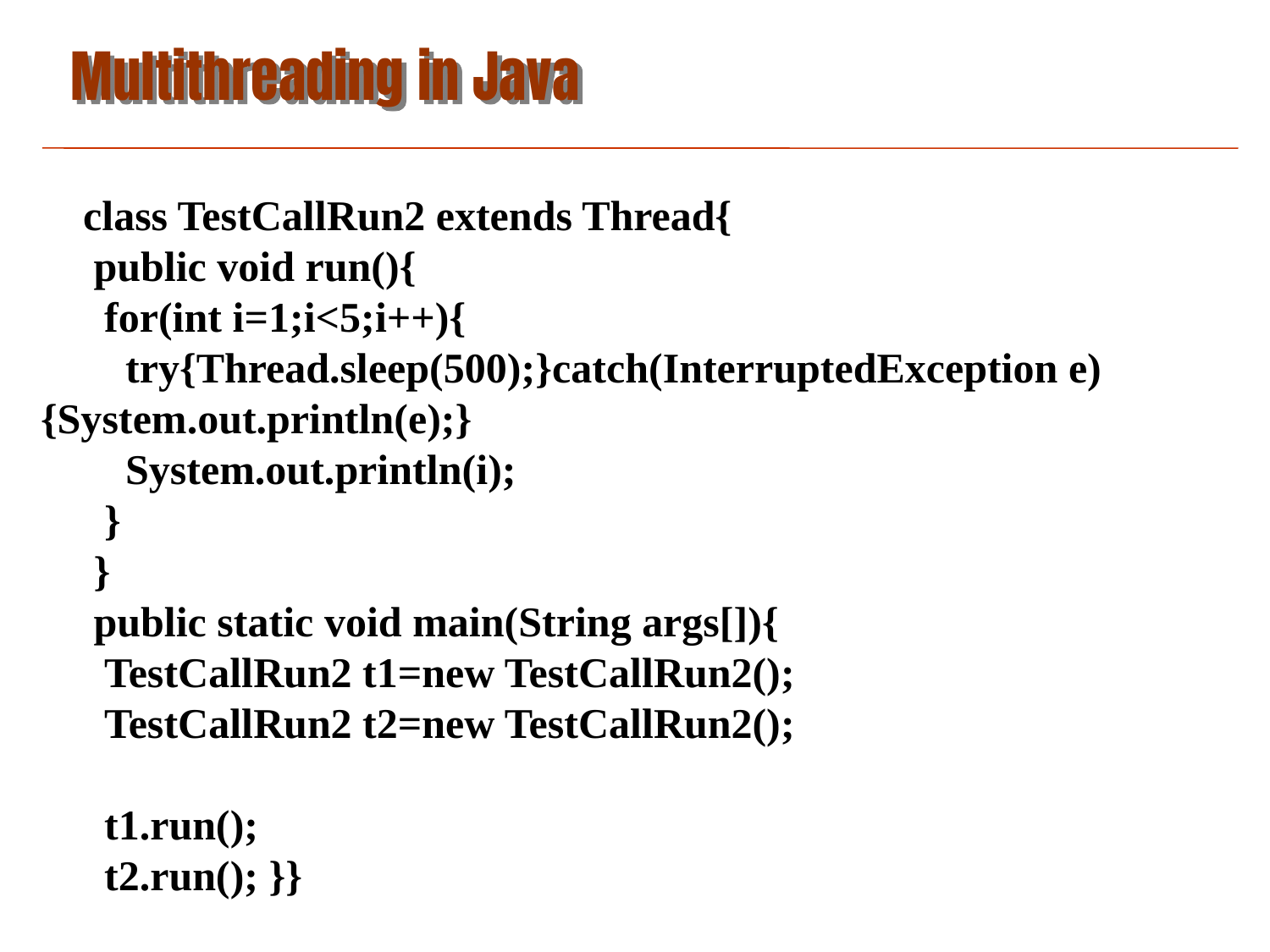

Multithreading in Java

    class TestCallRun2 extends Thread{
     public void run(){
      for(int i=1;i<5;i++){
        try{Thread.sleep(500);}catch(InterruptedException e){System.out.println(e);}
        System.out.println(i);
      }
     }
     public static void main(String args[]){
      TestCallRun2 t1=new TestCallRun2();
      TestCallRun2 t2=new TestCallRun2();

      t1.run();
      t2.run(); }}